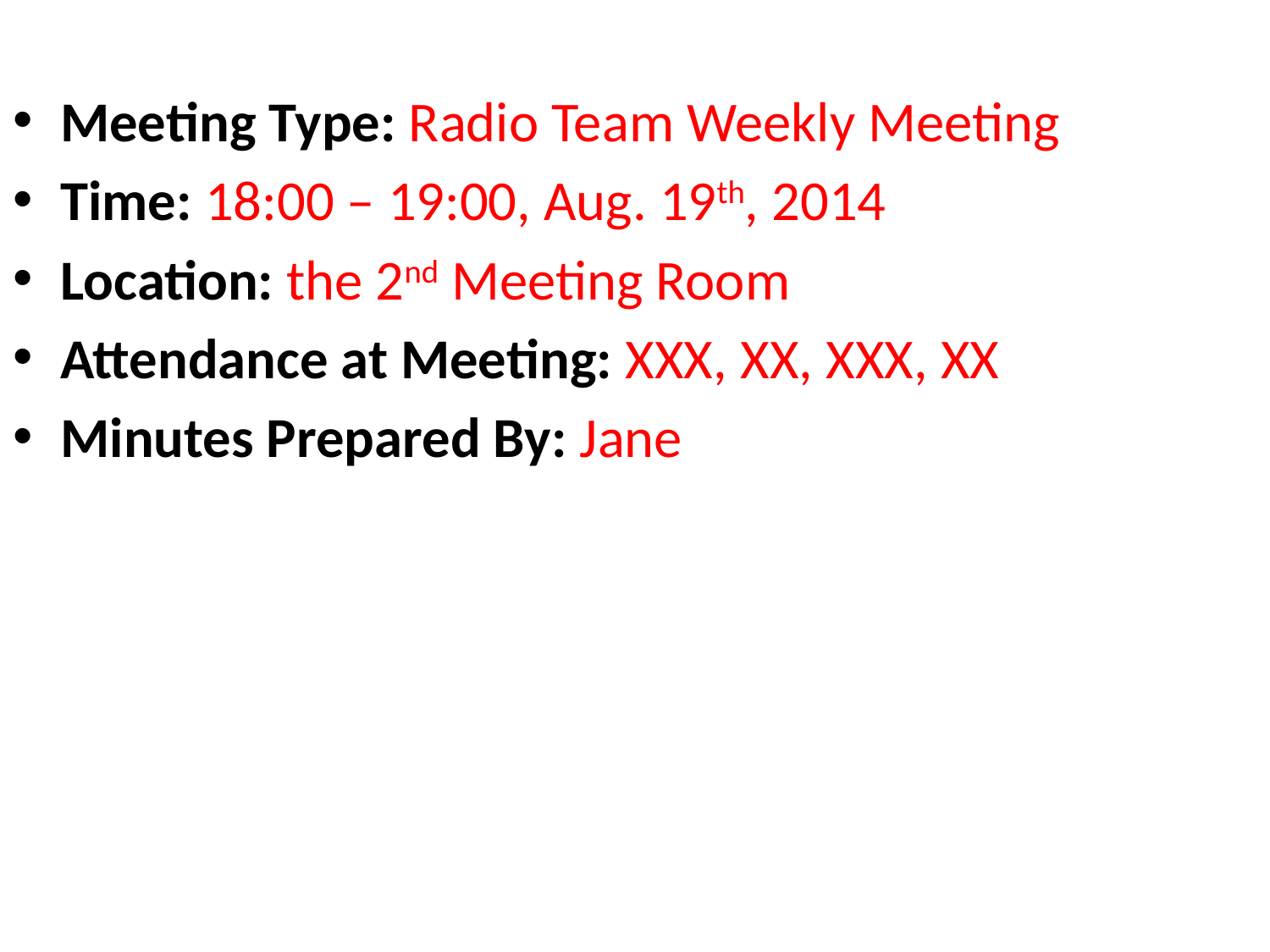

Meeting Type: Radio Team Weekly Meeting
Time: 18:00 – 19:00, Aug. 19th, 2014
Location: the 2nd Meeting Room
Attendance at Meeting: XXX, XX, XXX, XX
Minutes Prepared By: Jane